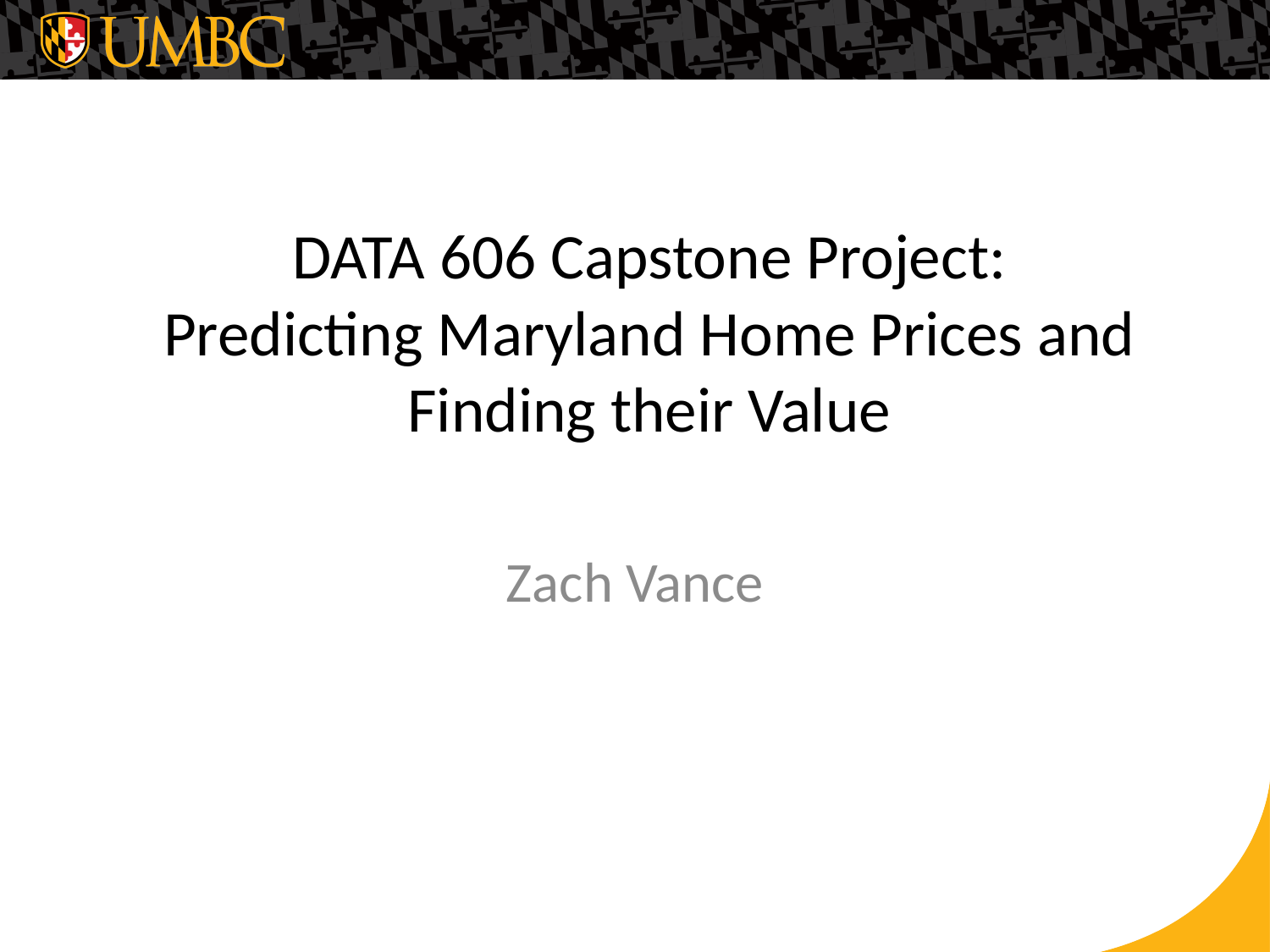

# DATA 606 Capstone Project: Predicting Maryland Home Prices and Finding their Value
Zach Vance